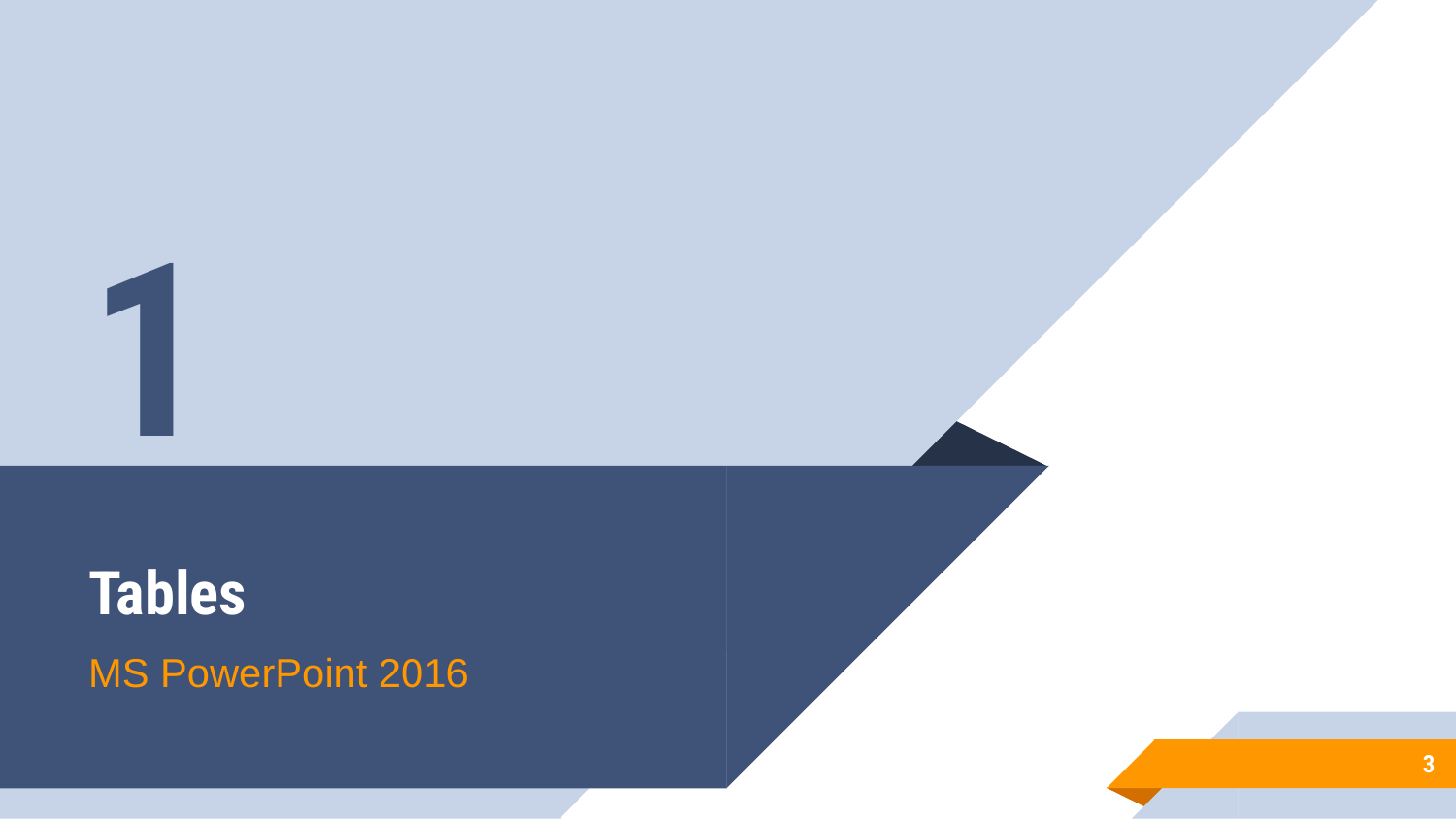

1
# Tables
MS PowerPoint 2016
3